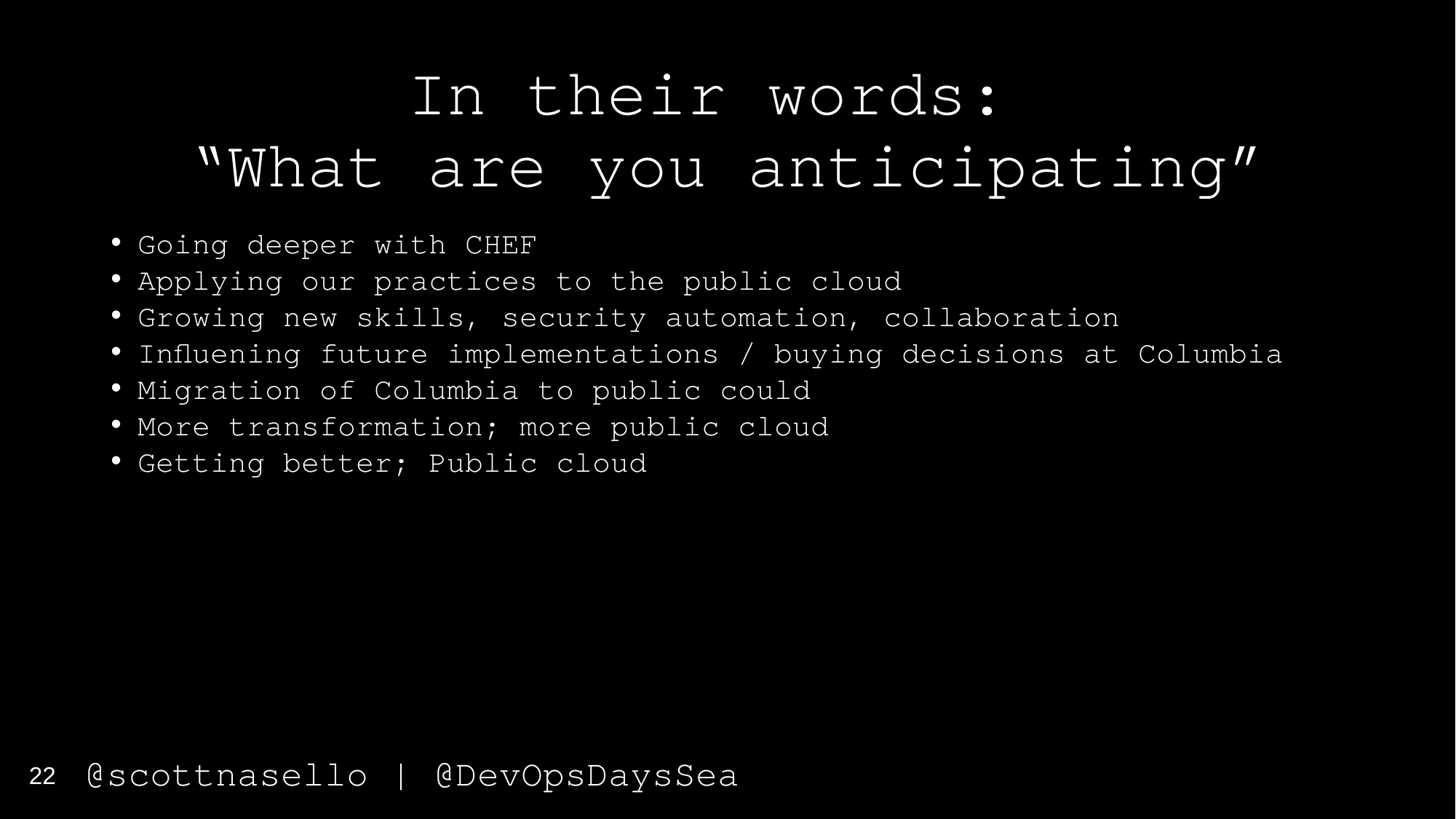

# In their words: “What are you anticipating”
Going deeper with CHEF
Applying our practices to the public cloud
Growing new skills, security automation, collaboration
Influening future implementations / buying decisions at Columbia
Migration of Columbia to public could
More transformation; more public cloud
Getting better; Public cloud
22